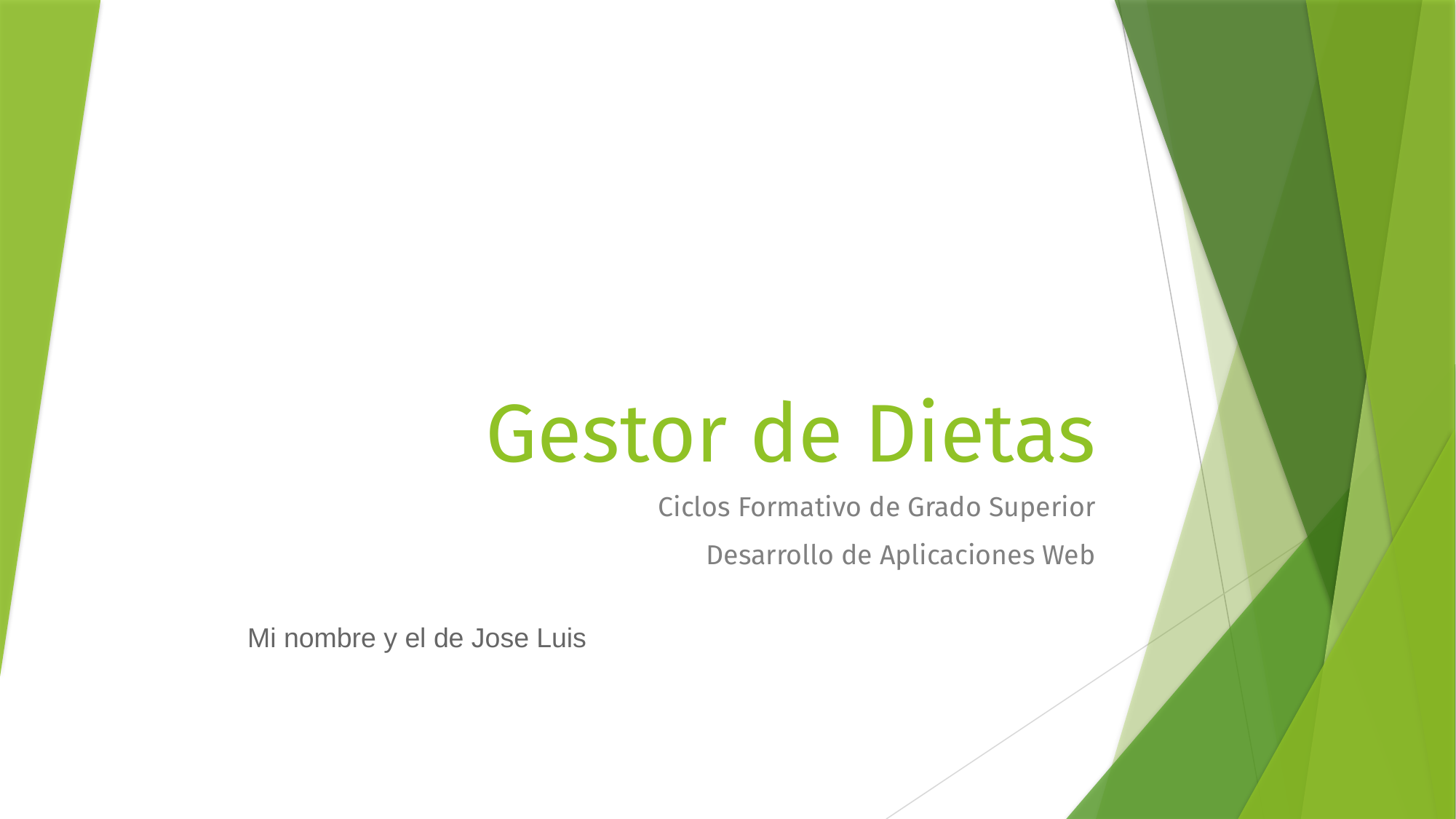

# Gestor de Dietas
Ciclos Formativo de Grado Superior
Desarrollo de Aplicaciones Web

Mi nombre y el de Jose Luis